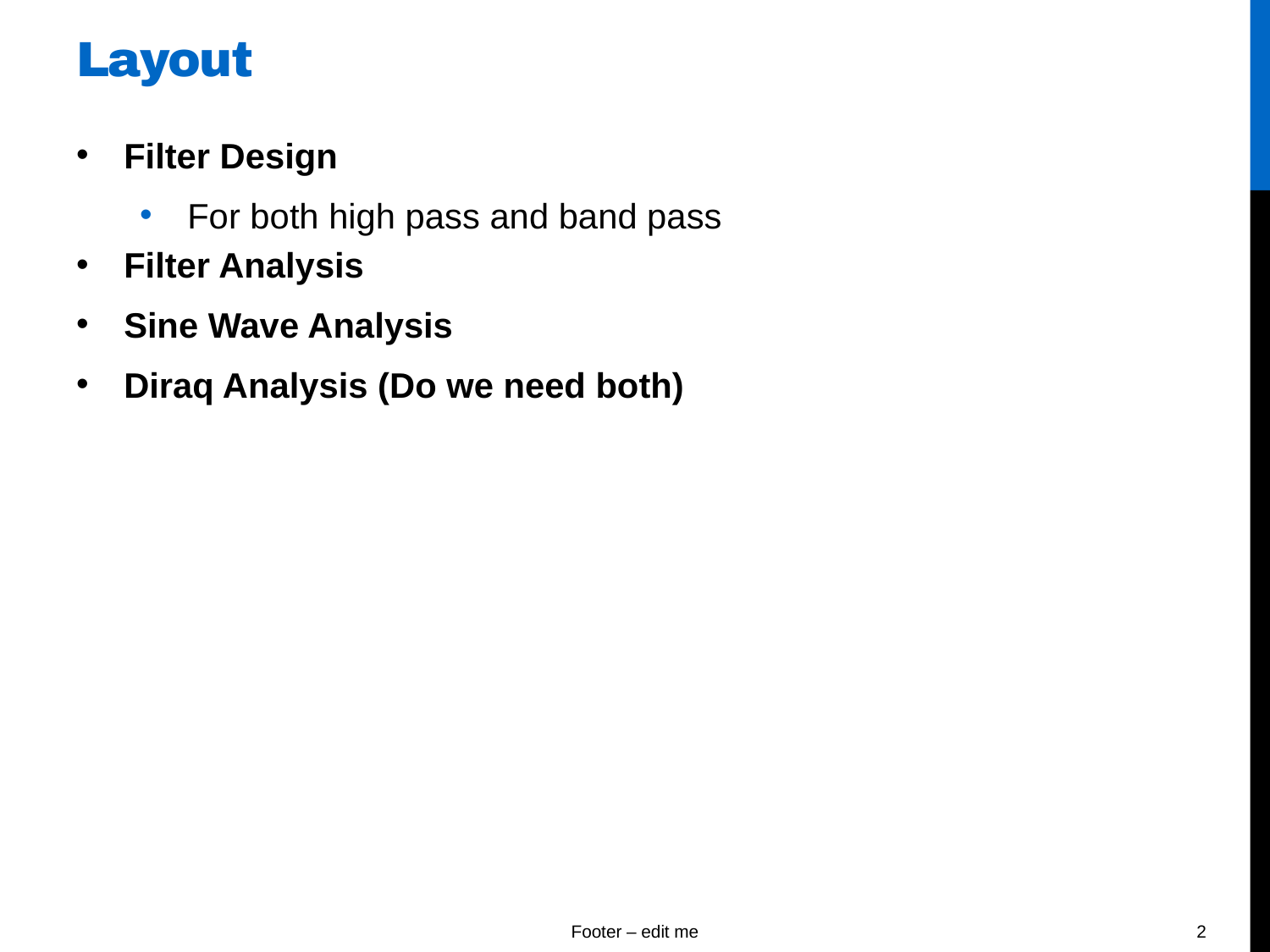

# Layout
Filter Design
For both high pass and band pass
Filter Analysis
Sine Wave Analysis
Diraq Analysis (Do we need both)